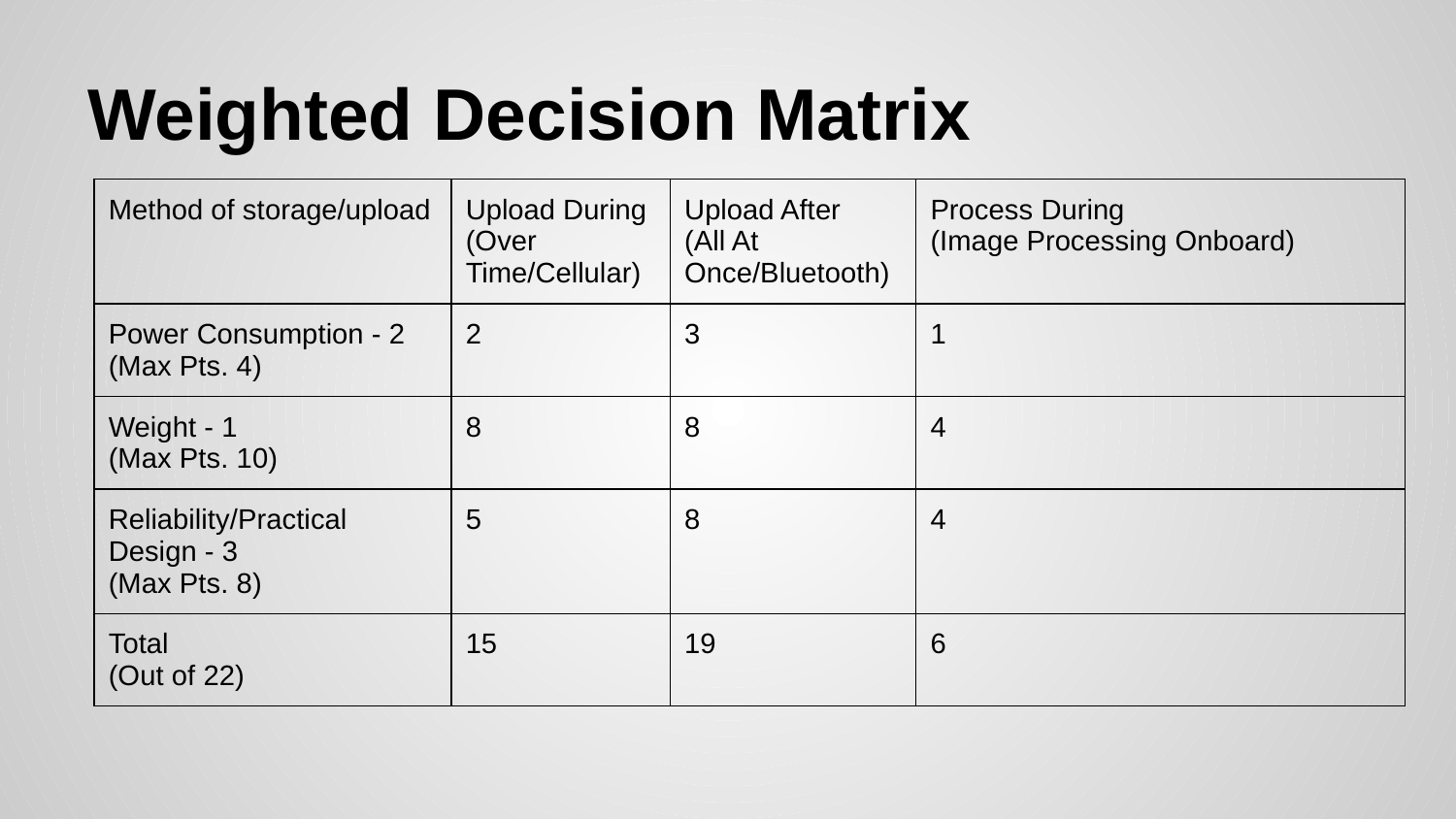

# Weighted Decision Matrix
| Method of storage/upload | Upload During (Over Time/Cellular) | Upload After (All At Once/Bluetooth) | Process During (Image Processing Onboard) |
| --- | --- | --- | --- |
| Power Consumption - 2 (Max Pts. 4) | 2 | 3 | 1 |
| Weight - 1 (Max Pts. 10) | 8 | 8 | 4 |
| Reliability/Practical Design - 3 (Max Pts. 8) | 5 | 8 | 4 |
| Total (Out of 22) | 15 | 19 | 6 |